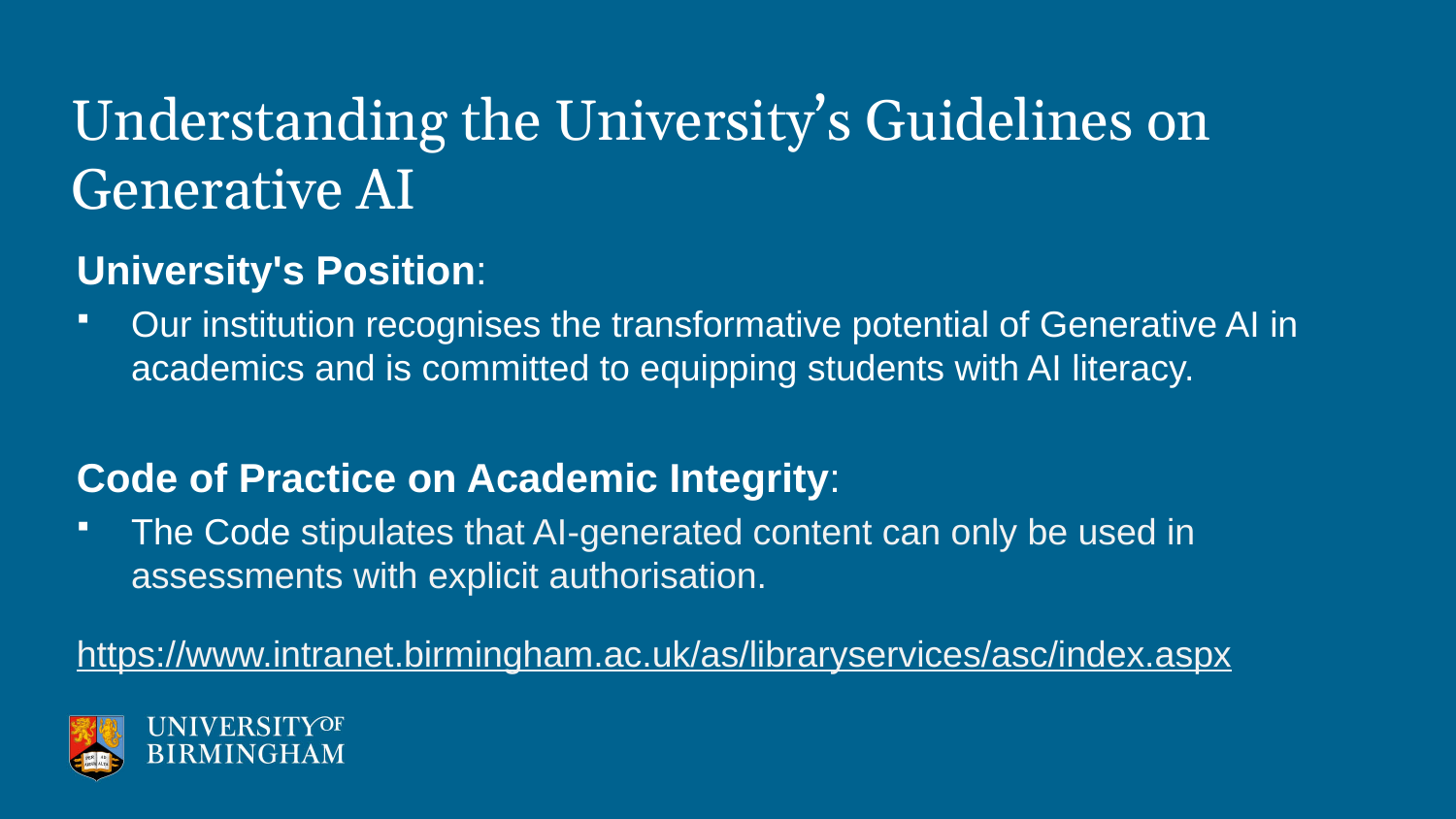

# Understanding the University’s Guidelines on Generative AI
University's Position:
Our institution recognises the transformative potential of Generative AI in academics and is committed to equipping students with AI literacy.

Code of Practice on Academic Integrity:
The Code stipulates that AI-generated content can only be used in assessments with explicit authorisation.

https://www.intranet.birmingham.ac.uk/as/libraryservices/asc/index.aspx